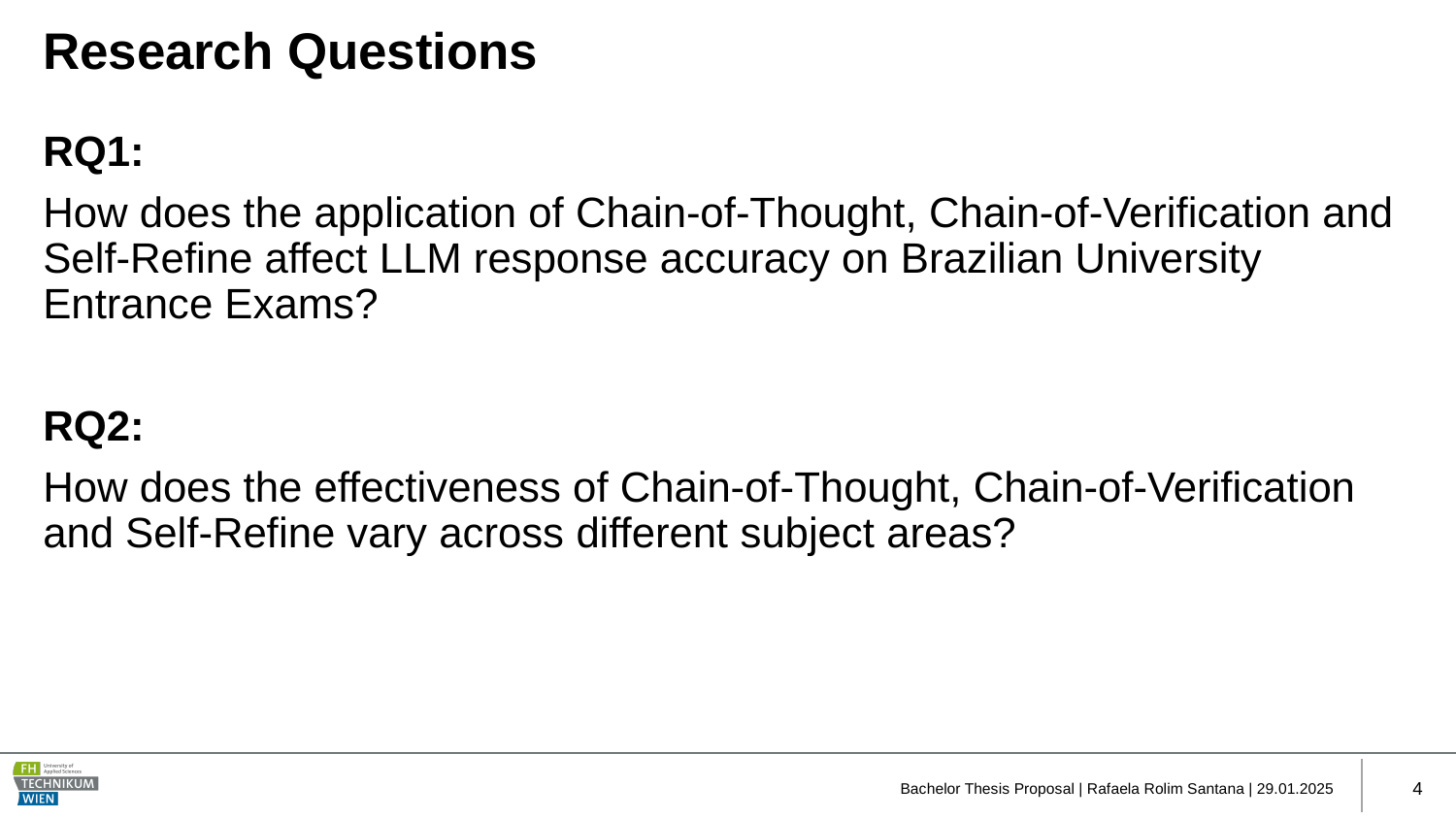

# Research Questions
RQ1:
How does the application of Chain-of-Thought, Chain-of-Verification and Self-Refine affect LLM response accuracy on Brazilian University Entrance Exams?

RQ2:
How does the effectiveness of Chain-of-Thought, Chain-of-Verification and Self-Refine vary across different subject areas?

Bachelor Thesis Proposal | Rafaela Rolim Santana | 29.01.2025
4